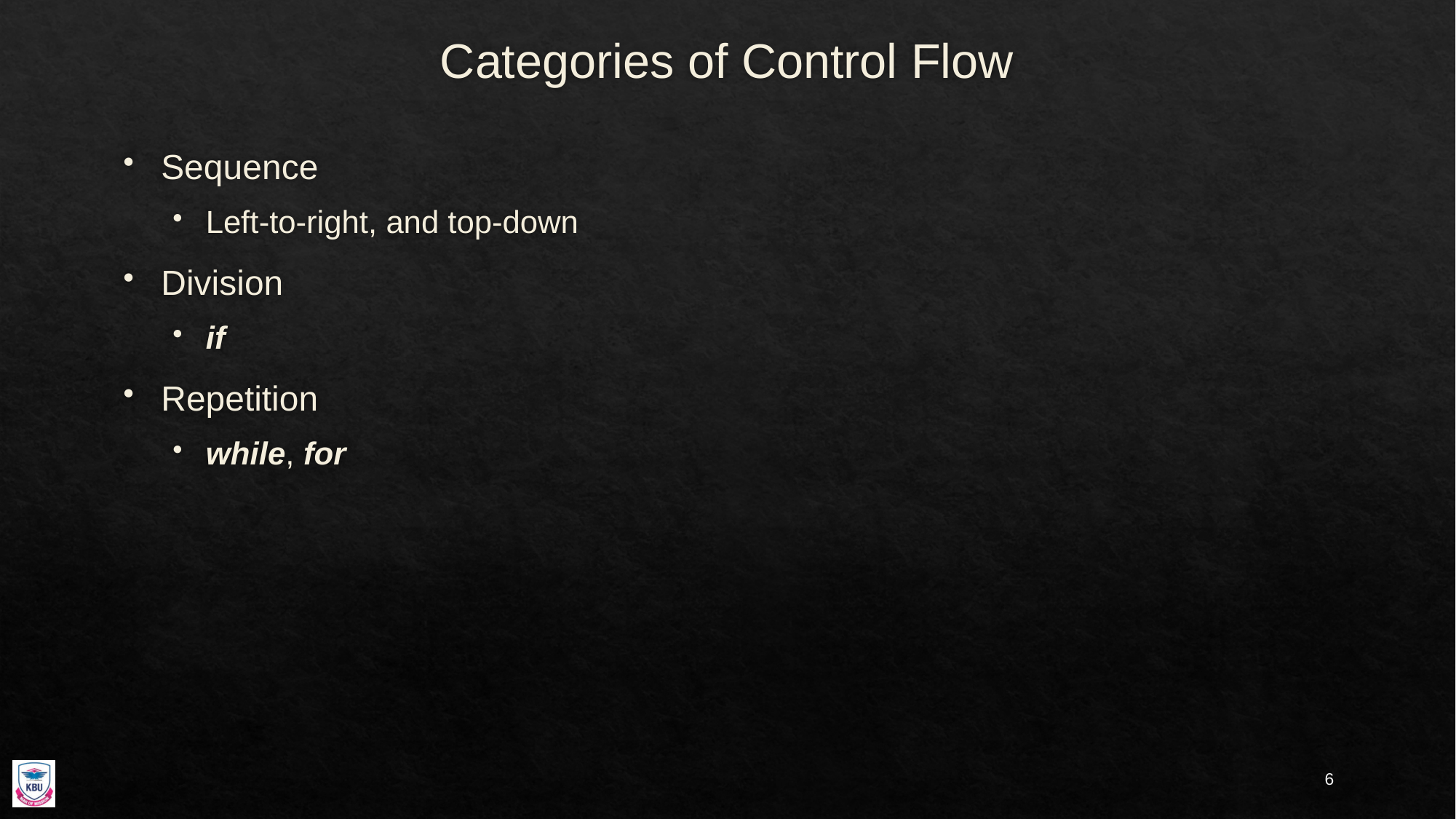

# Categories of Control Flow
Sequence
Left-to-right, and top-down
Division
if
Repetition
while, for
6